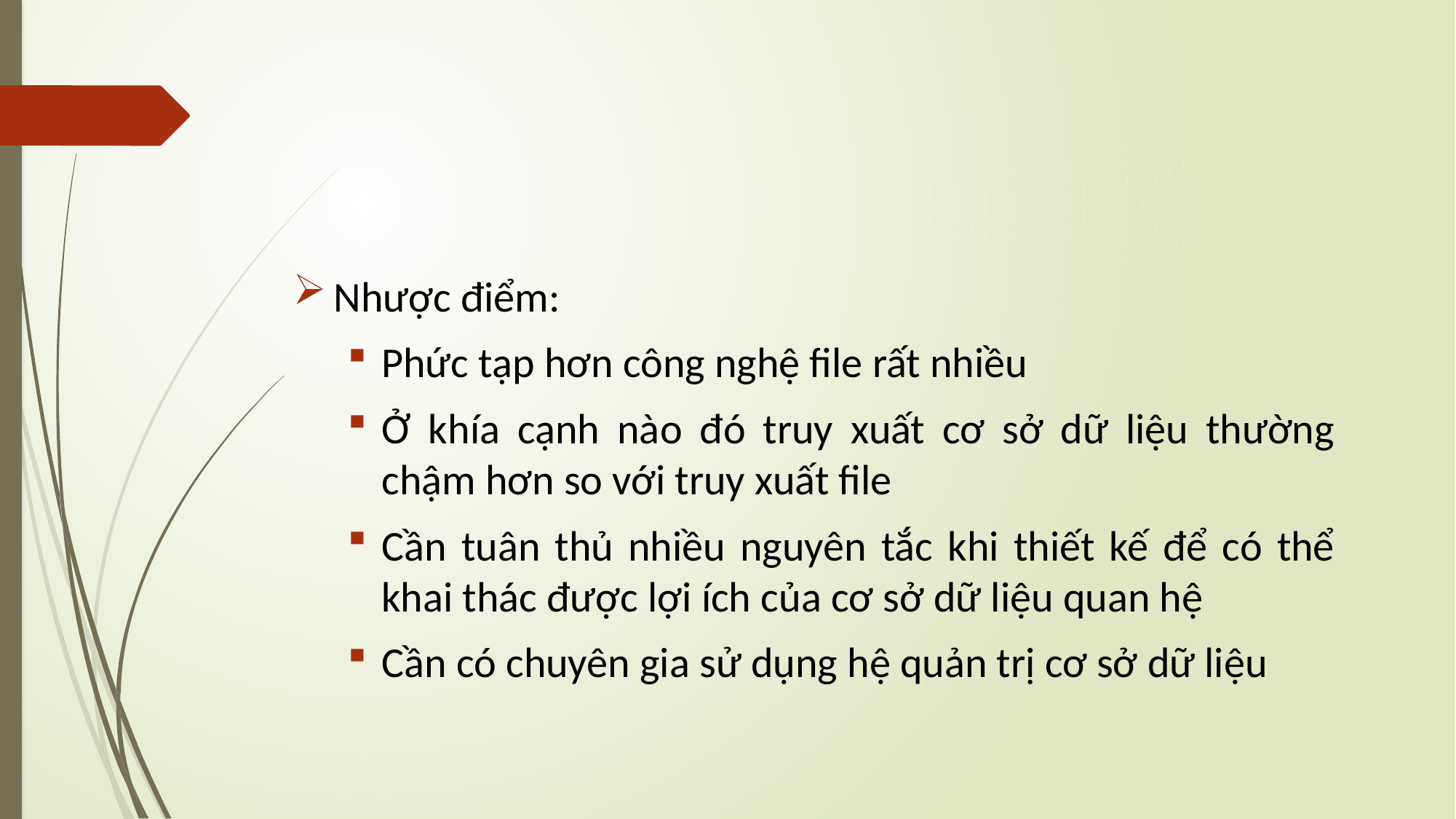

#
Nhược điểm:
Phức tạp hơn công nghệ file rất nhiều
Ở khía cạnh nào đó truy xuất cơ sở dữ liệu thường chậm hơn so với truy xuất file
Cần tuân thủ nhiều nguyên tắc khi thiết kế để có thể khai thác được lợi ích của cơ sở dữ liệu quan hệ
Cần có chuyên gia sử dụng hệ quản trị cơ sở dữ liệu